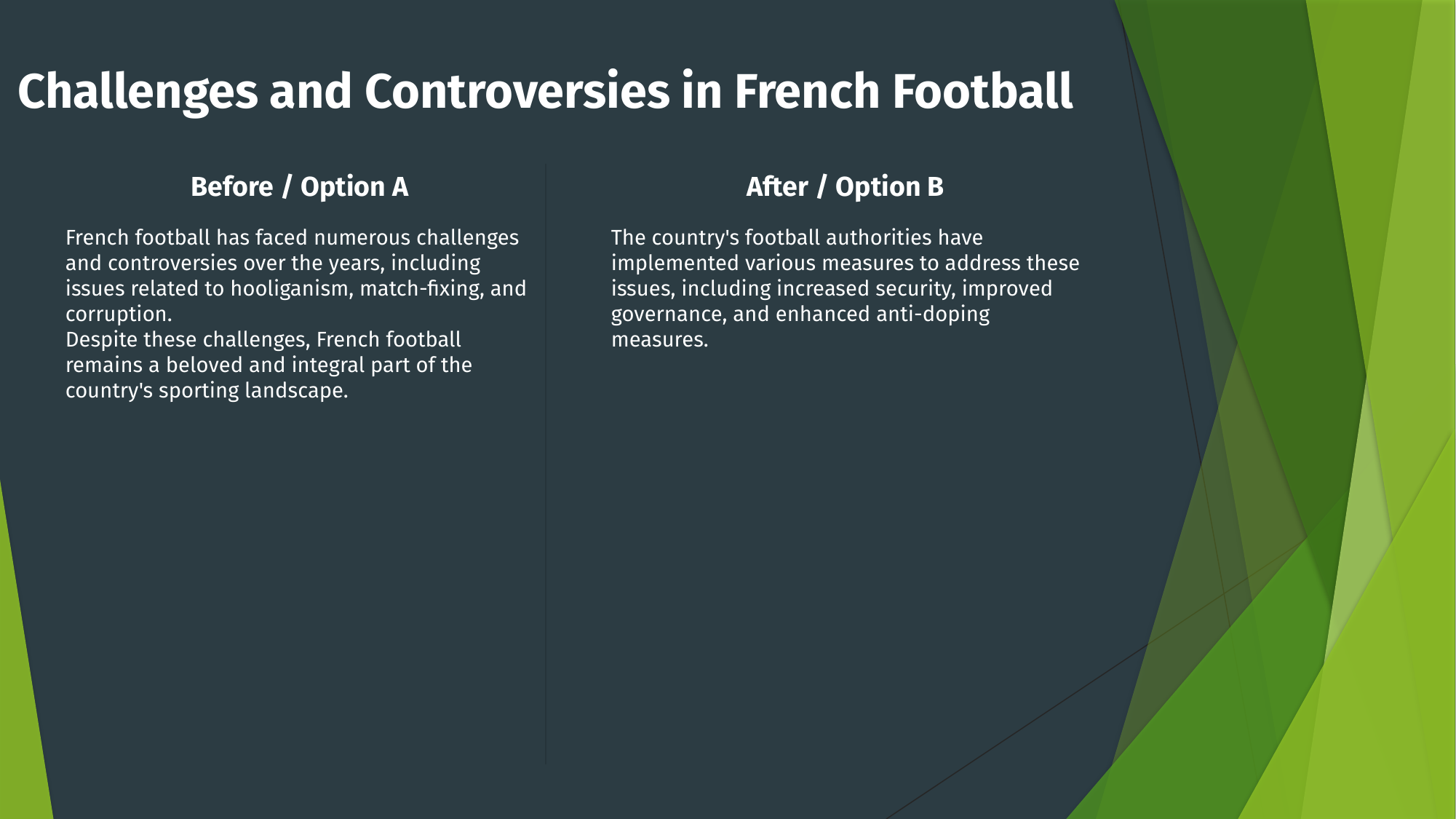

Challenges and Controversies in French Football
Before / Option A

After / Option B
French football has faced numerous challenges and controversies over the years, including issues related to hooliganism, match-fixing, and corruption.
Despite these challenges, French football remains a beloved and integral part of the country's sporting landscape.
The country's football authorities have implemented various measures to address these issues, including increased security, improved governance, and enhanced anti-doping measures.